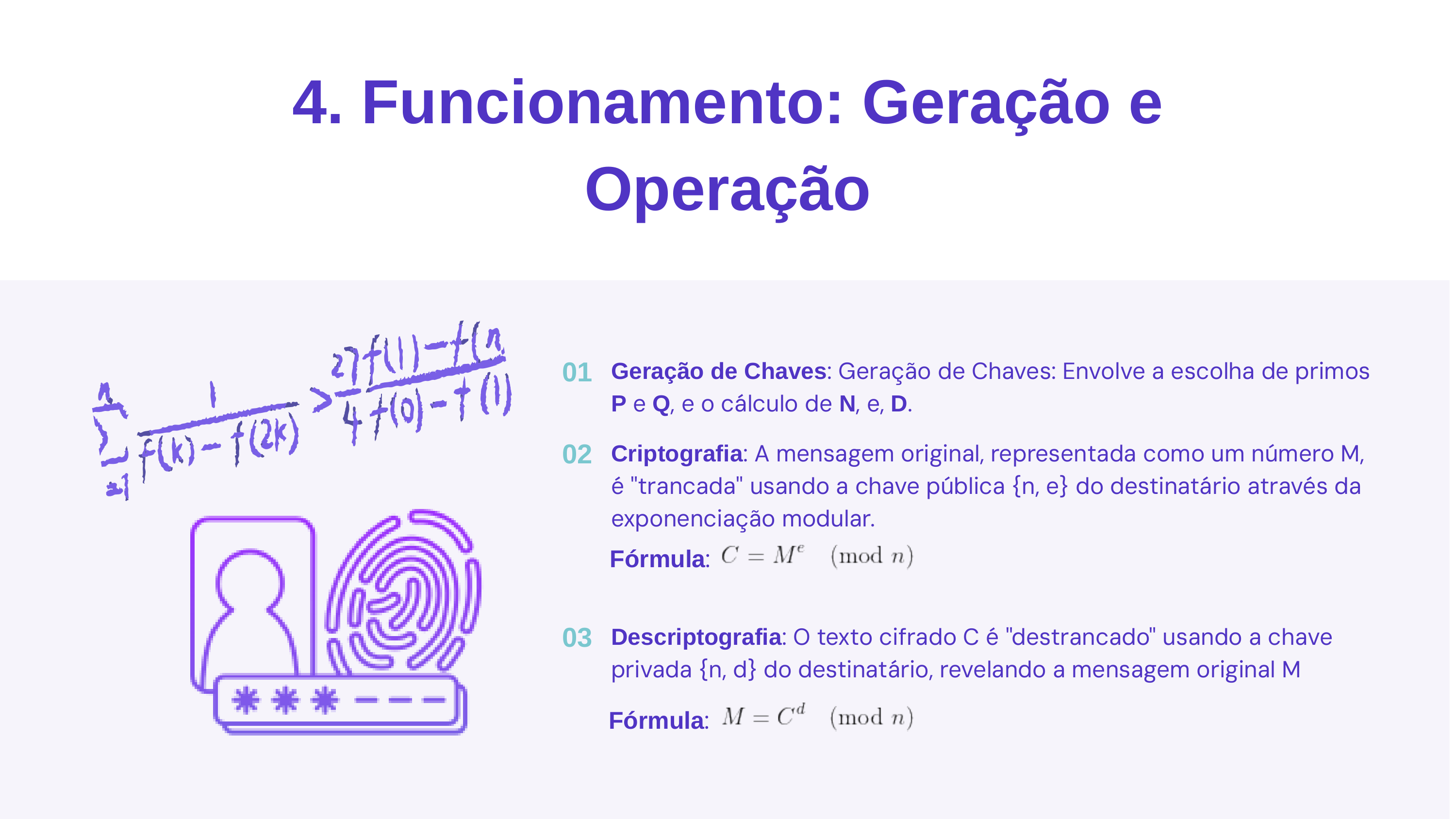

4. Funcionamento: Geração e Operação

01
Geração de Chaves: Geração de Chaves: Envolve a escolha de primos P e Q, e o cálculo de N, e, D.
02
Criptografia: A mensagem original, representada como um número M, é "trancada" usando a chave pública {n, e} do destinatário através da exponenciação modular.

Fórmula:

03
Descriptografia: O texto cifrado C é "destrancado" usando a chave privada {n, d} do destinatário, revelando a mensagem original M

Fórmula: